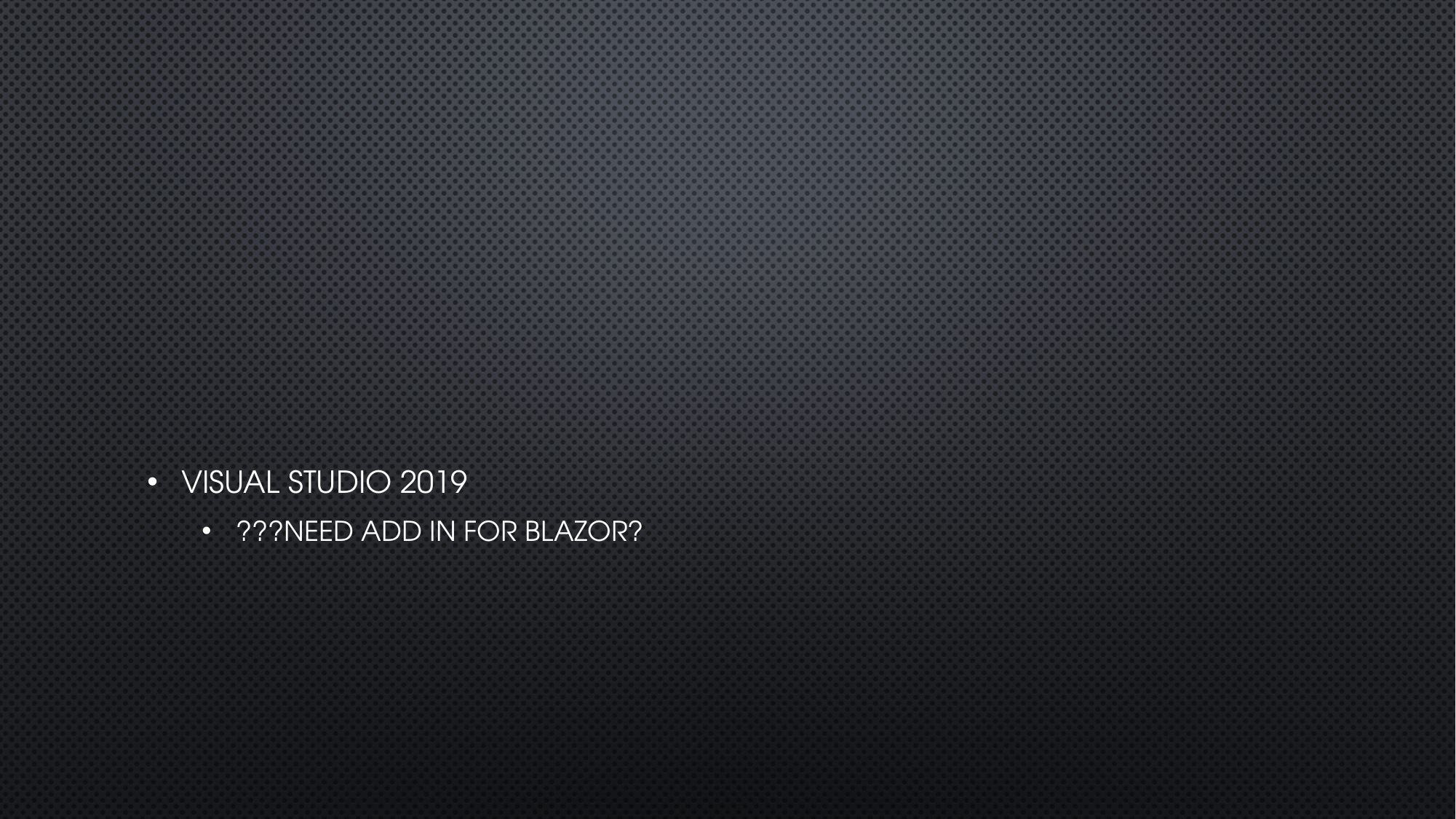

#
Visual Studio 2019
???Need add in for Blazor?